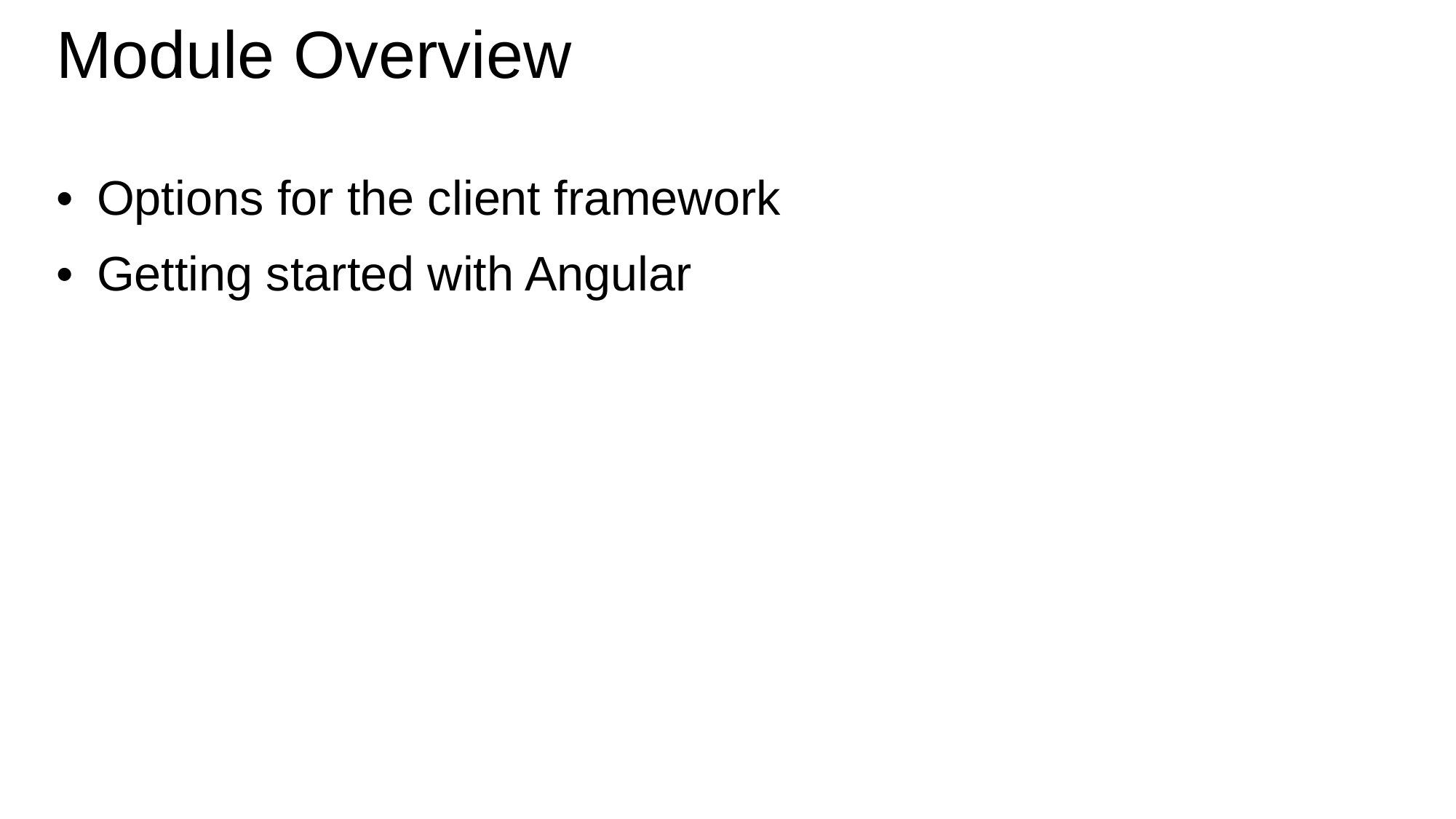

# Module Overview
Options for the client framework
Getting started with Angular